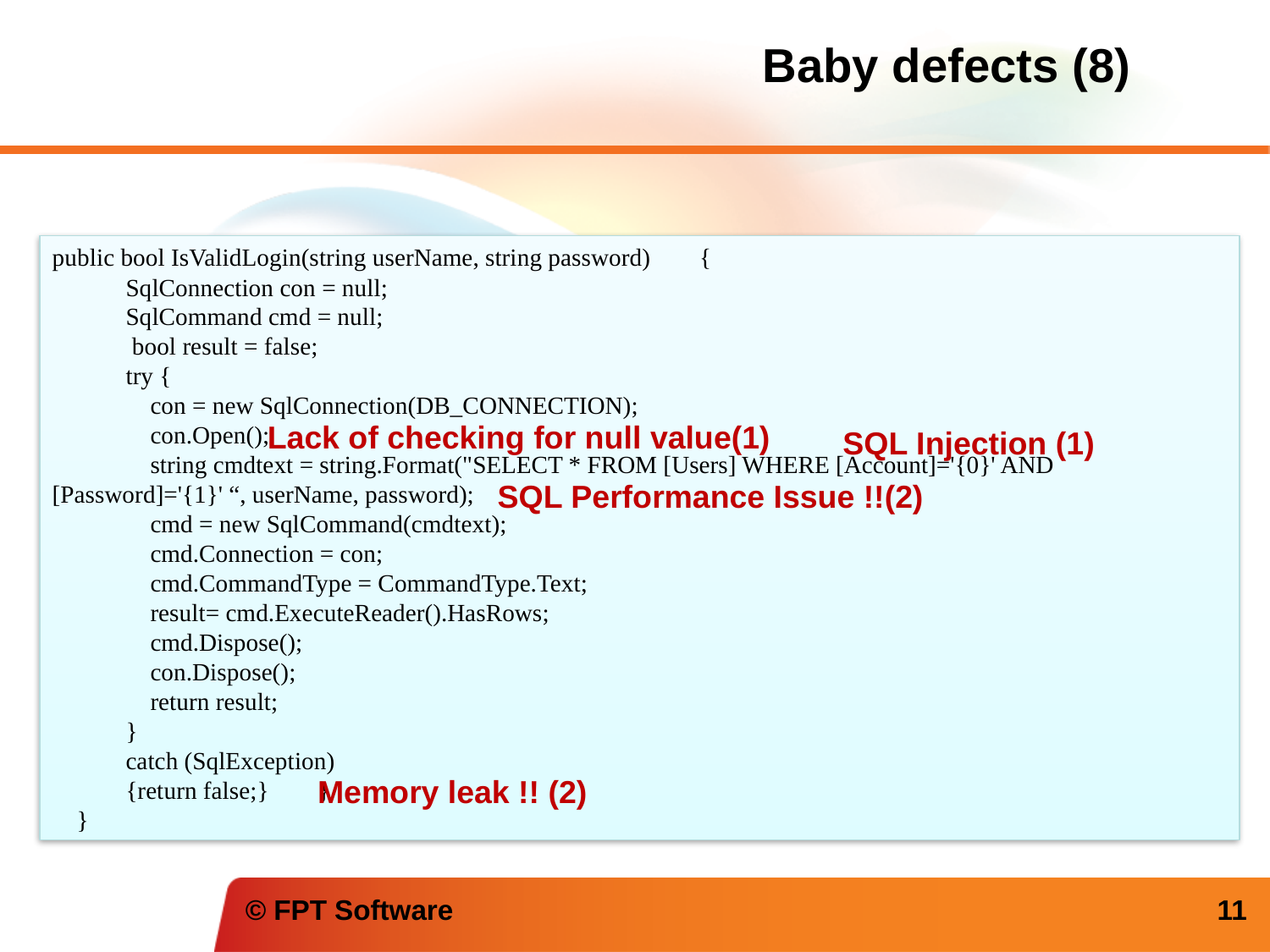

Baby defects (8)
public bool IsValidLogin(string userName, string password)        {
            SqlConnection con = null;
            SqlCommand cmd = null;
             bool result = false;
            try {
                con = new SqlConnection(DB_CONNECTION);
                con.Open();
                string cmdtext = string.Format("SELECT * FROM [Users] WHERE [Account]='{0}' AND [Password]='{1}' “, userName, password);
                cmd = new SqlCommand(cmdtext);
                cmd.Connection = con;
                cmd.CommandType = CommandType.Text;
                result= cmd.ExecuteReader().HasRows;
                cmd.Dispose();
                con.Dispose();
                return result;
            }
            catch (SqlException)
            {return false;}        }
    }
Lack of checking for null value(1)
SQL Injection (1)
SQL Performance Issue !!(2)
Memory leak !! (2)